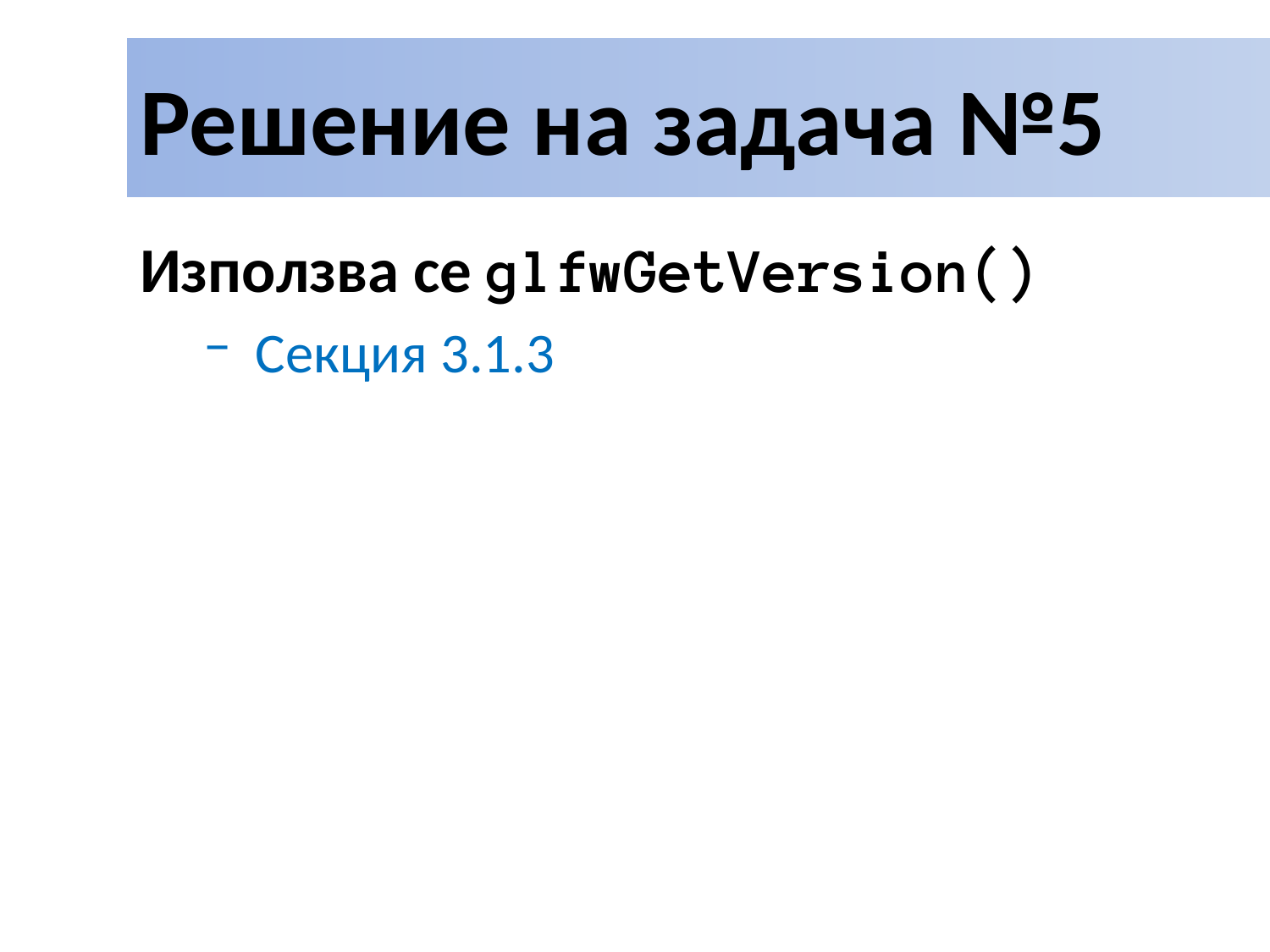

# Решение на задача №5
Използва се glfwGetVersion()
 Секция 3.1.3